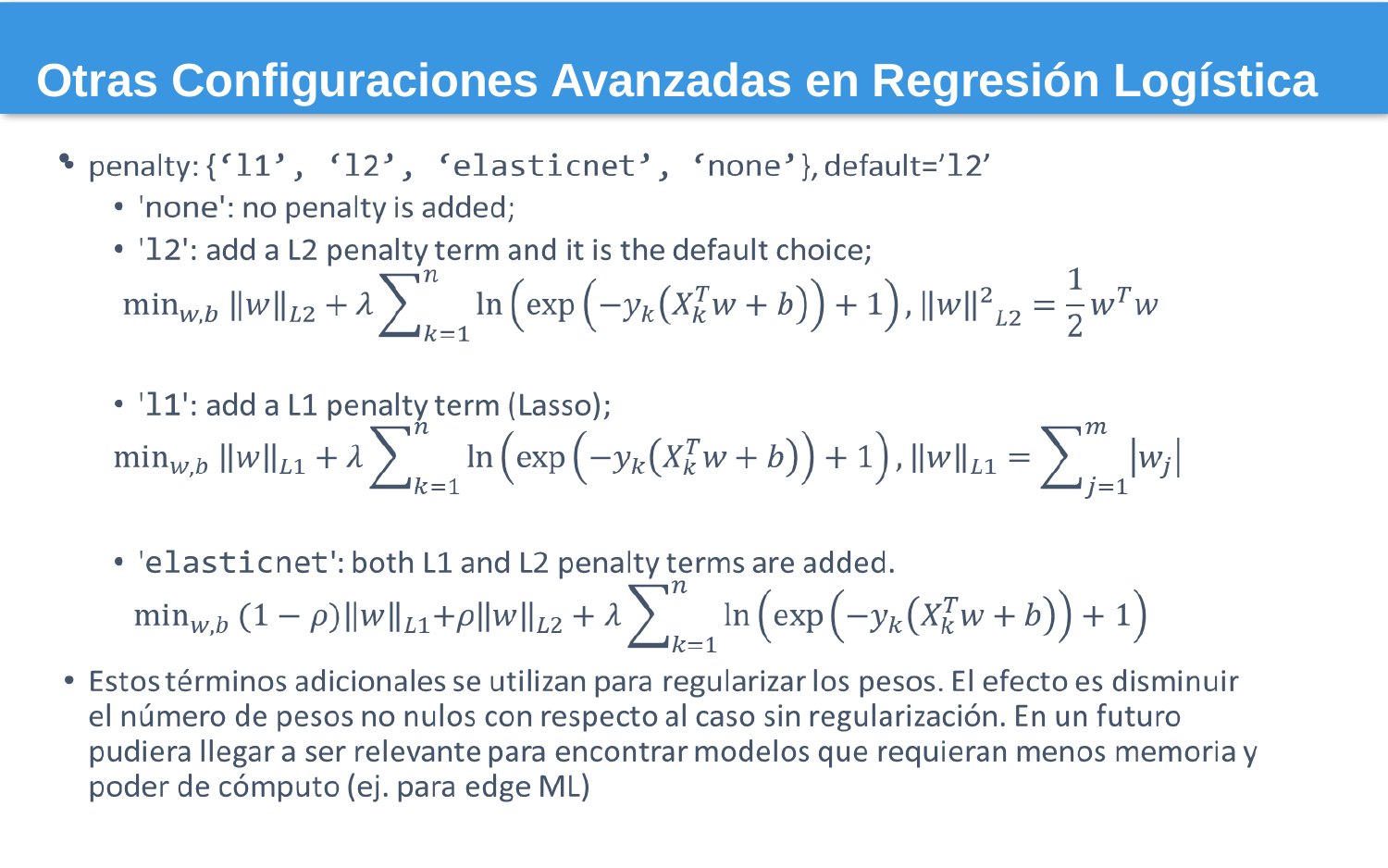

# Otras Configuraciones Avanzadas en Regresión Logística